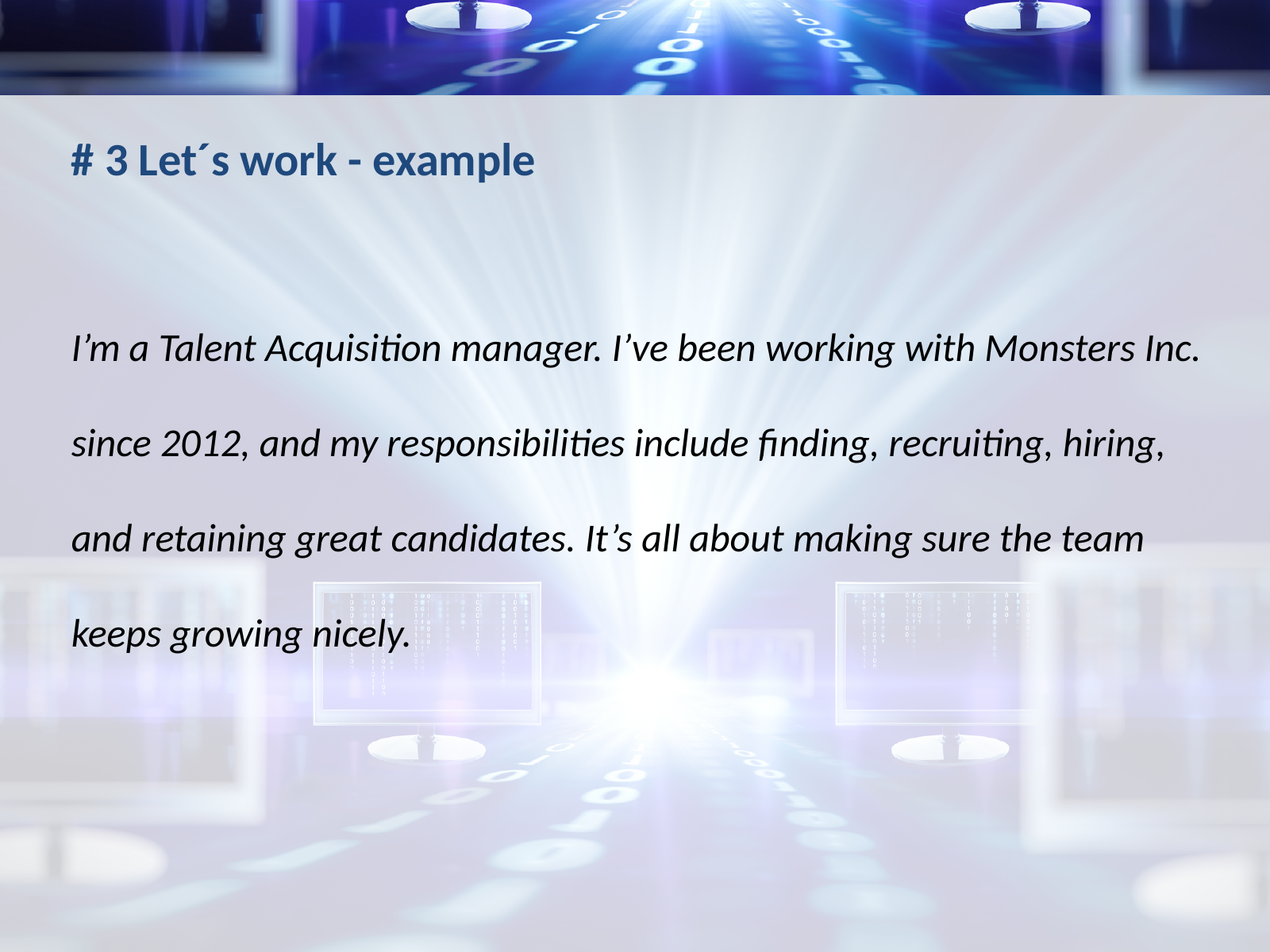

# 3 Let´s work - example

I’m a Talent Acquisition manager. I’ve been working with Monsters Inc.
since 2012, and my responsibilities include finding, recruiting, hiring,
and retaining great candidates. It’s all about making sure the team
keeps growing nicely.